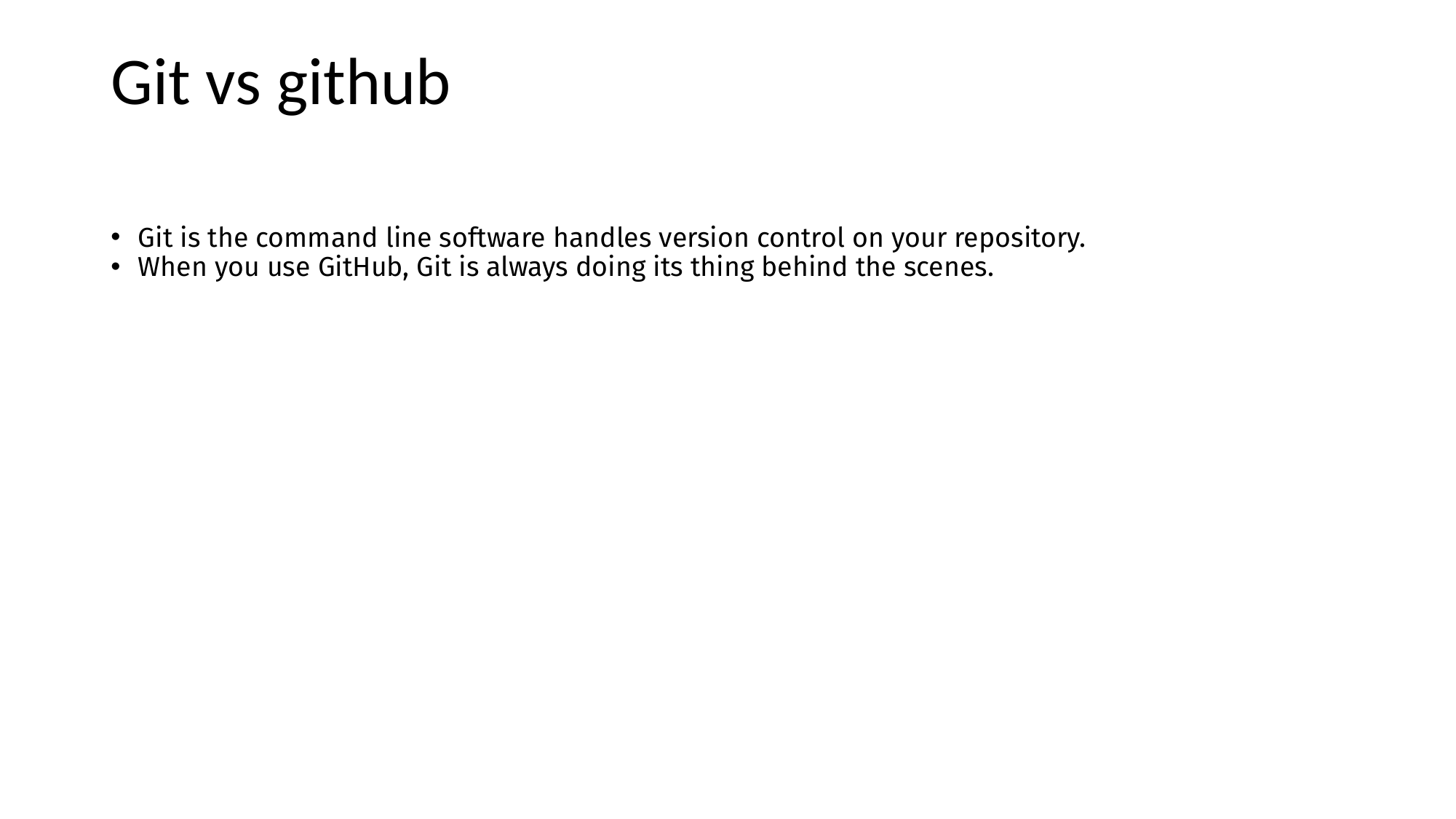

# Git vs github
Git is the command line software handles version control on your repository.
When you use GitHub, Git is always doing its thing behind the scenes.